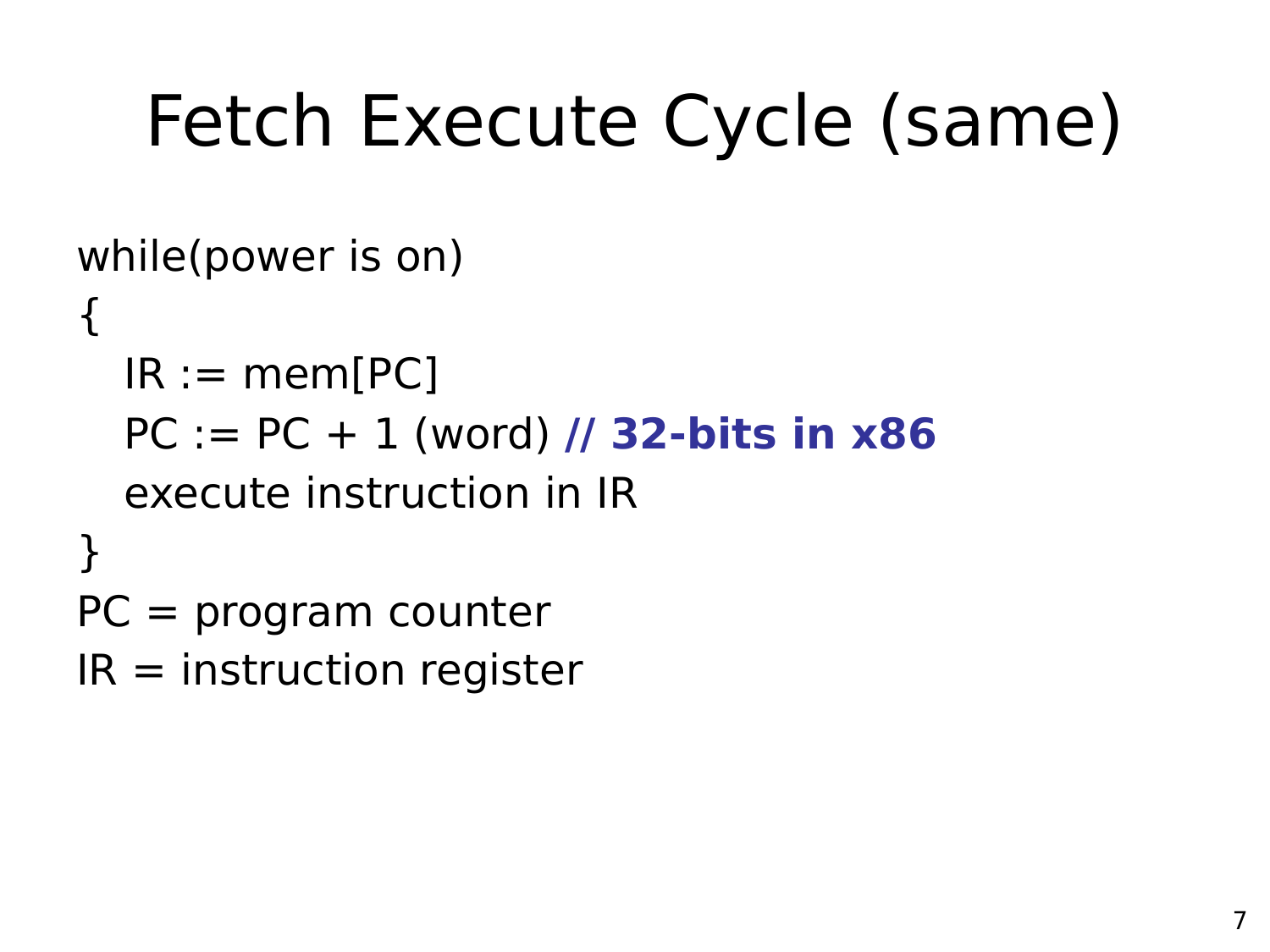

# Fetch Execute Cycle (same)
while(power is on)
{
	IR := mem[PC]
	PC := PC + 1 (word) // 32-bits in x86
	execute instruction in IR
}
PC = program counter
IR = instruction register